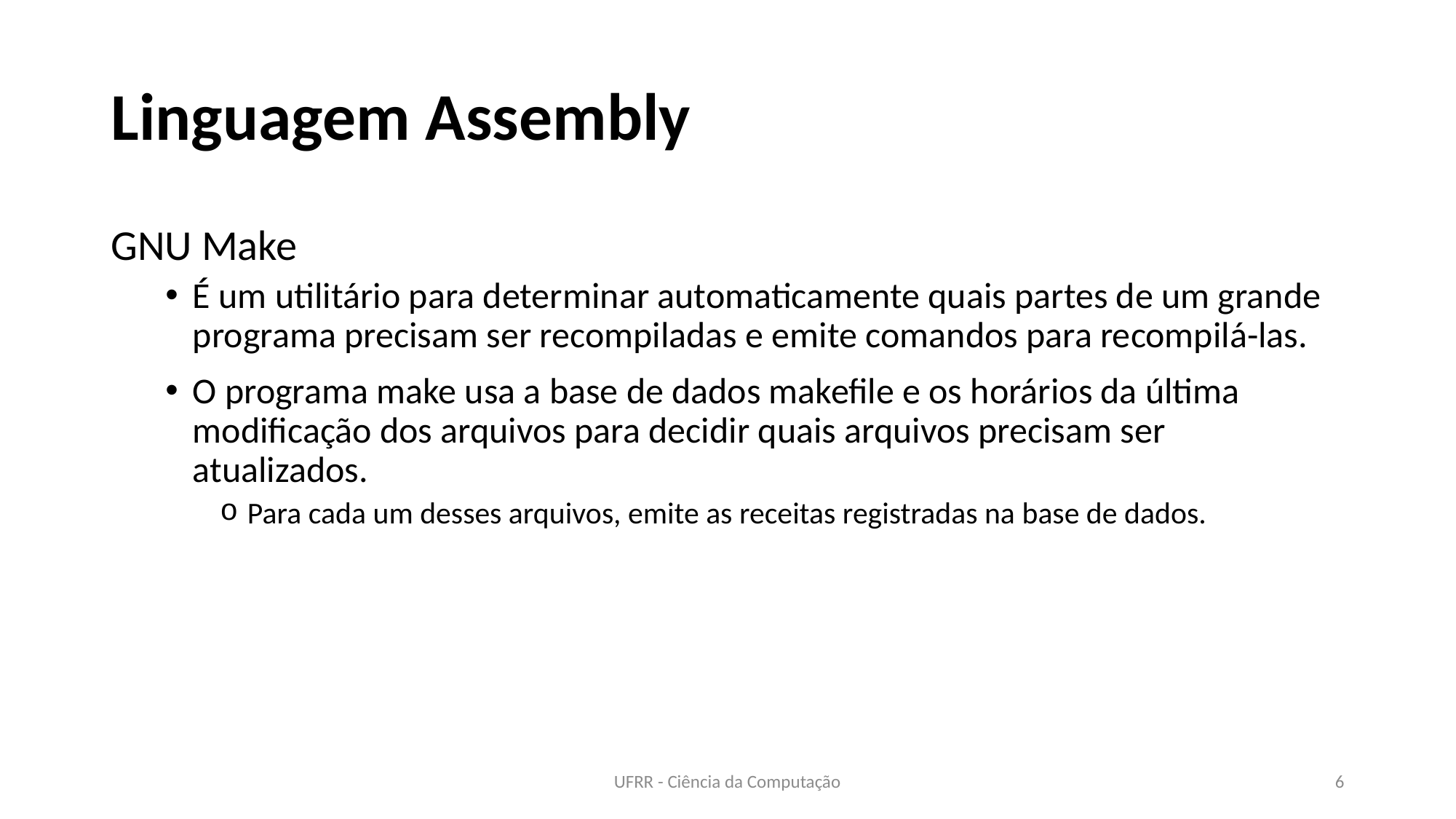

# Linguagem Assembly
GNU Make
É um utilitário para determinar automaticamente quais partes de um grande programa precisam ser recompiladas e emite comandos para recompilá-las.
O programa make usa a base de dados makefile e os horários da última modificação dos arquivos para decidir quais arquivos precisam ser atualizados.
Para cada um desses arquivos, emite as receitas registradas na base de dados.

UFRR - Ciência da Computação
6